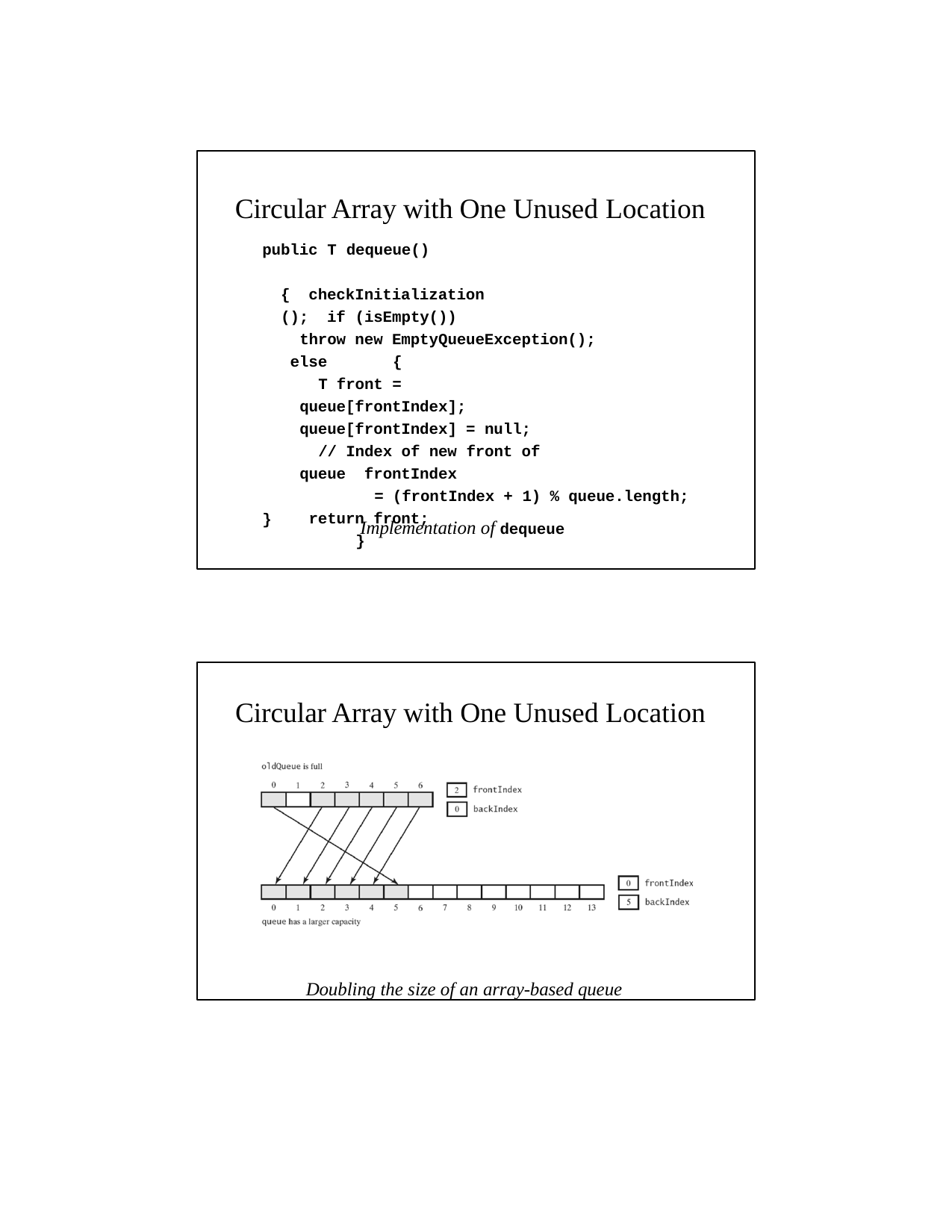

Circular Array with One Unused Location
public T dequeue()	{  checkInitialization();  if (isEmpty())
throw new EmptyQueueException();  else	{
T front = queue[frontIndex];  queue[frontIndex] = null;
// Index of new front of queue  frontIndex
= (frontIndex + 1) % queue.length;  return front;
}
}
Implementation of dequeue

Circular Array with One Unused Location

Doubling the size of an array-based queue